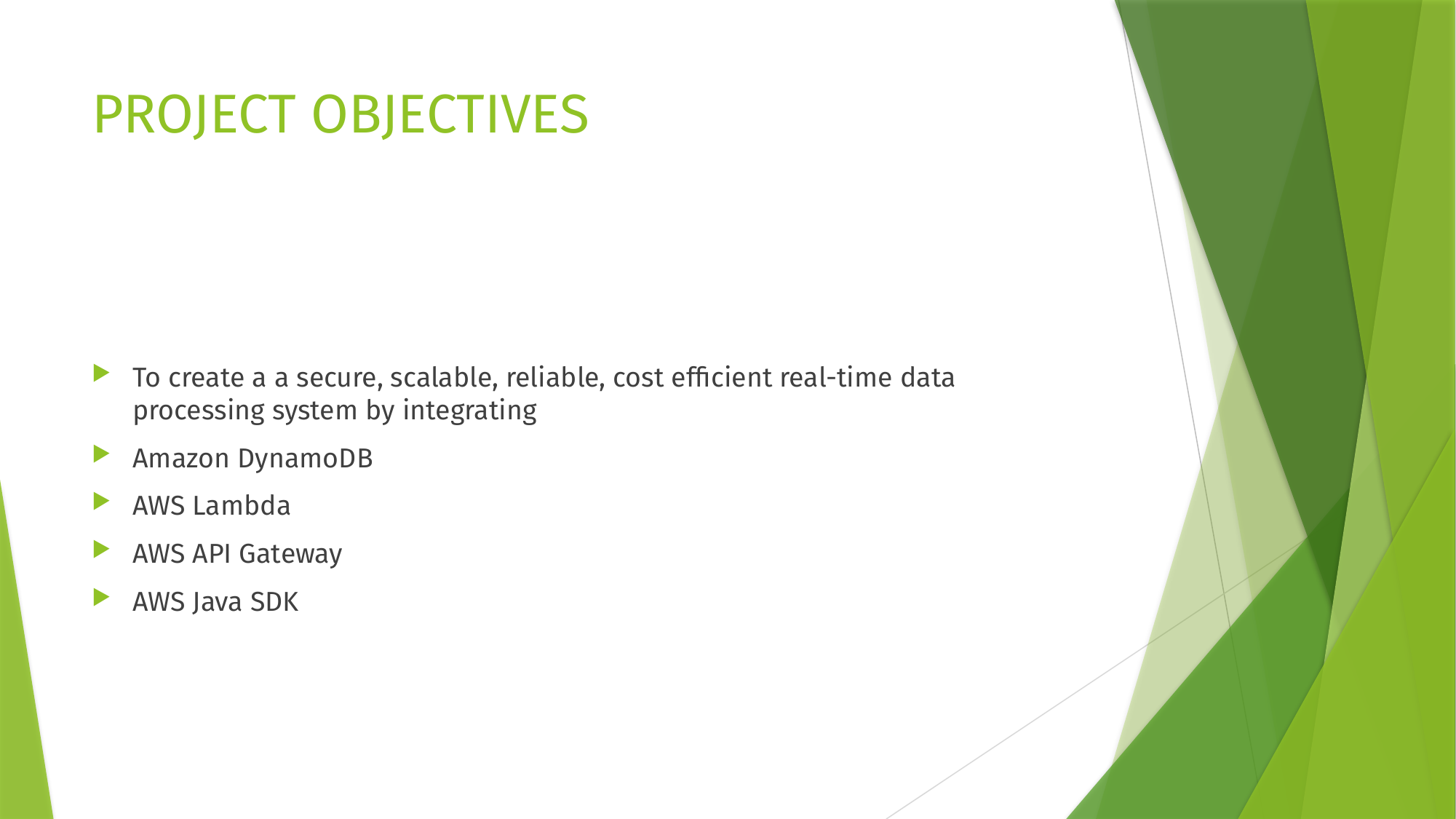

# PROJECT OBJECTIVES

To create a a secure, scalable, reliable, cost efficient real-time data processing system by integrating
Amazon DynamoDB
AWS Lambda
AWS API Gateway
AWS Java SDK